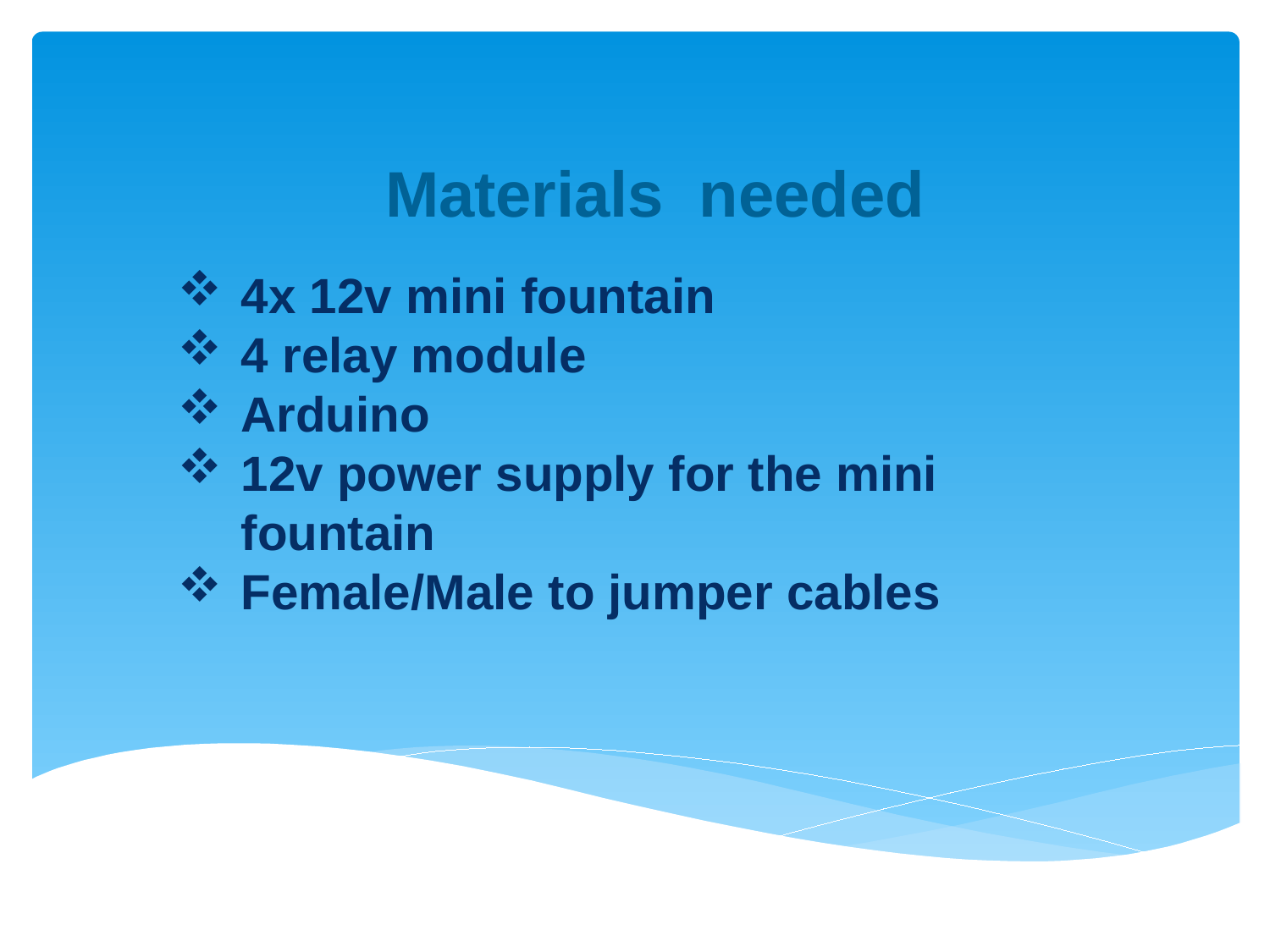

# Materials  needed
4x 12v mini fountain
4 relay module
Arduino
12v power supply for the mini fountain
Female/Male to jumper cables